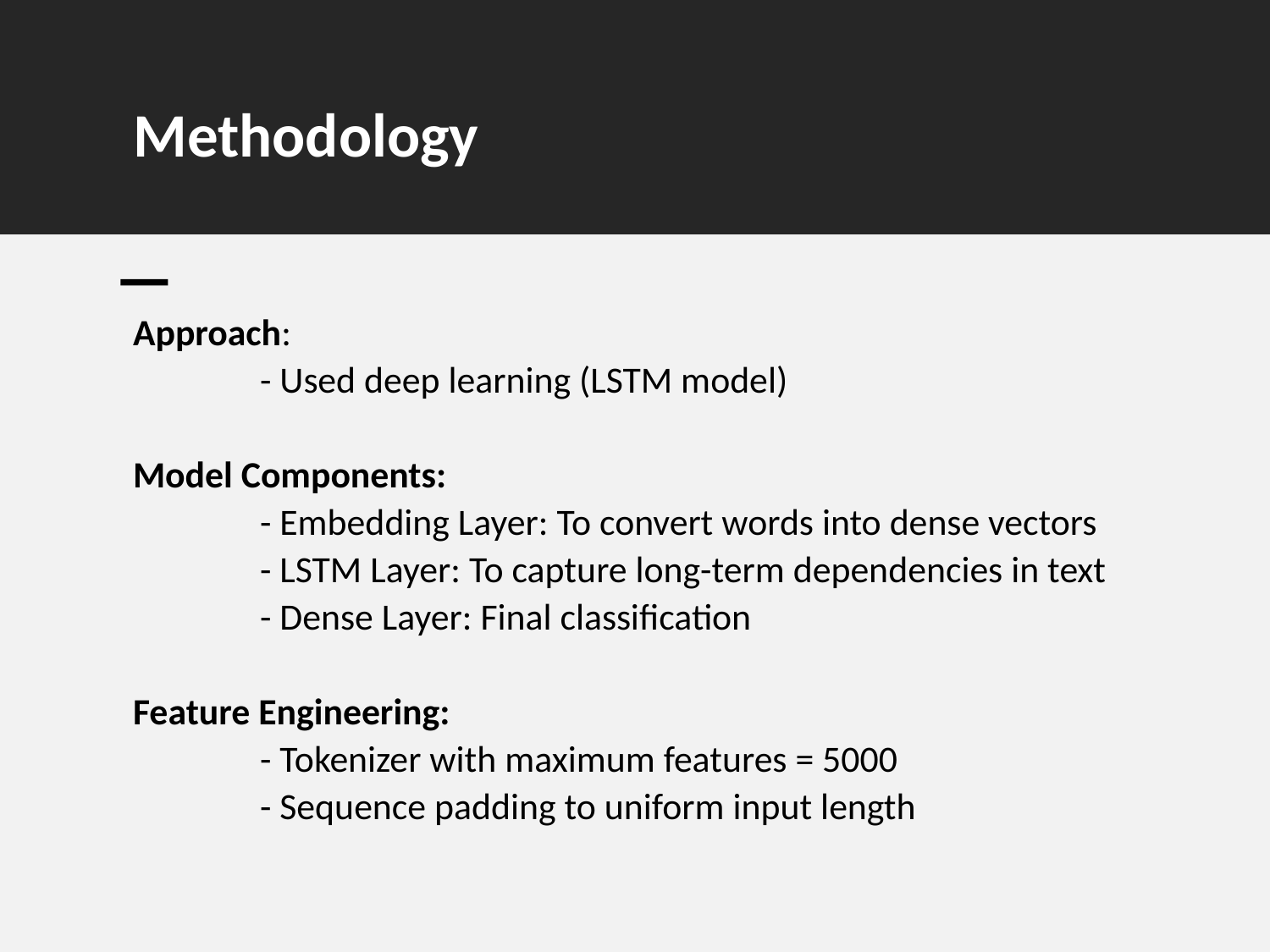

# Methodology

Approach:
	- Used deep learning (LSTM model)

Model Components:
	- Embedding Layer: To convert words into dense vectors
	- LSTM Layer: To capture long-term dependencies in text
	- Dense Layer: Final classification

Feature Engineering:
	- Tokenizer with maximum features = 5000
	- Sequence padding to uniform input length